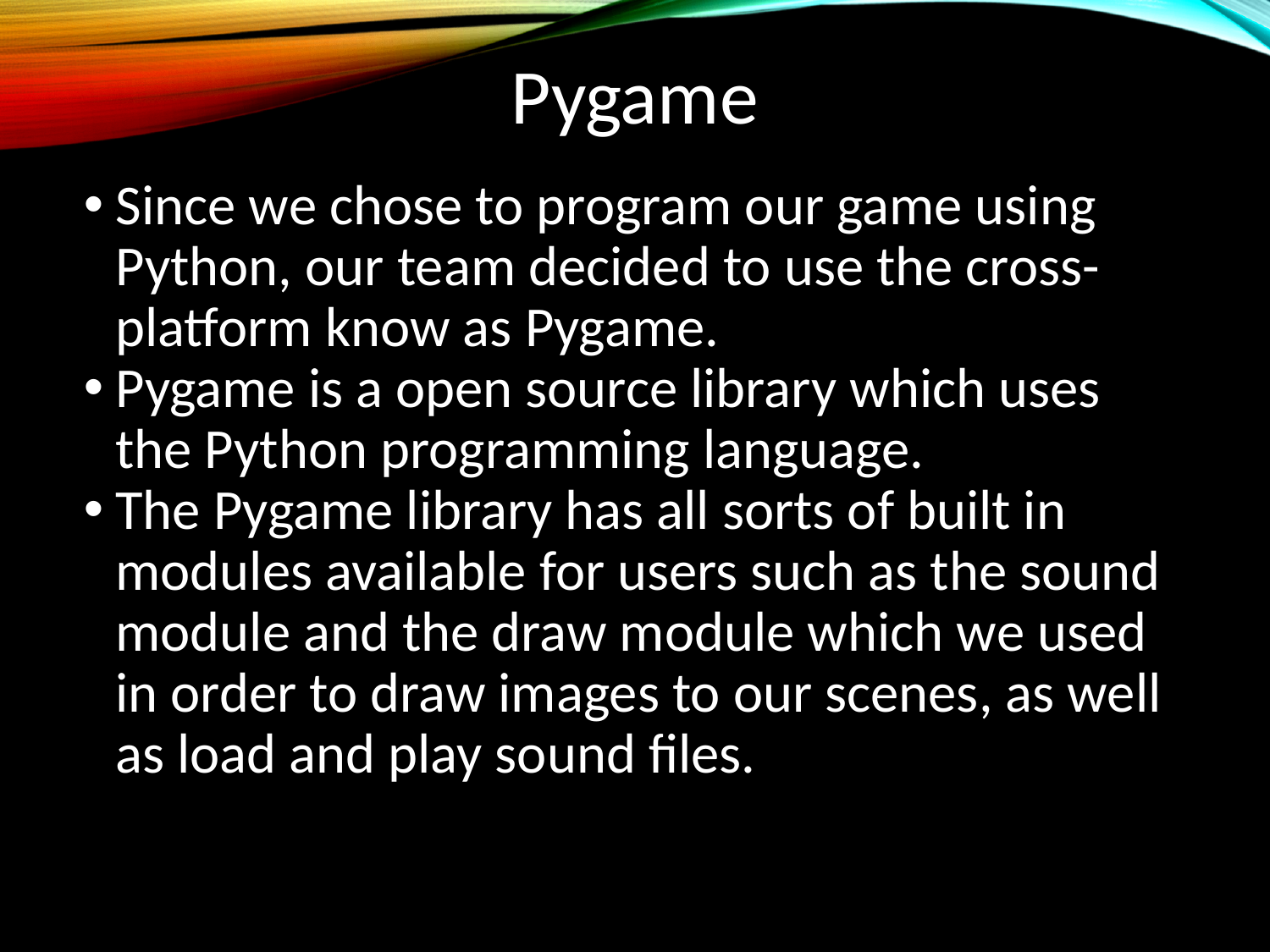

Pygame
Since we chose to program our game using Python, our team decided to use the cross-platform know as Pygame.
Pygame is a open source library which uses the Python programming language.
The Pygame library has all sorts of built in modules available for users such as the sound module and the draw module which we used in order to draw images to our scenes, as well as load and play sound files.